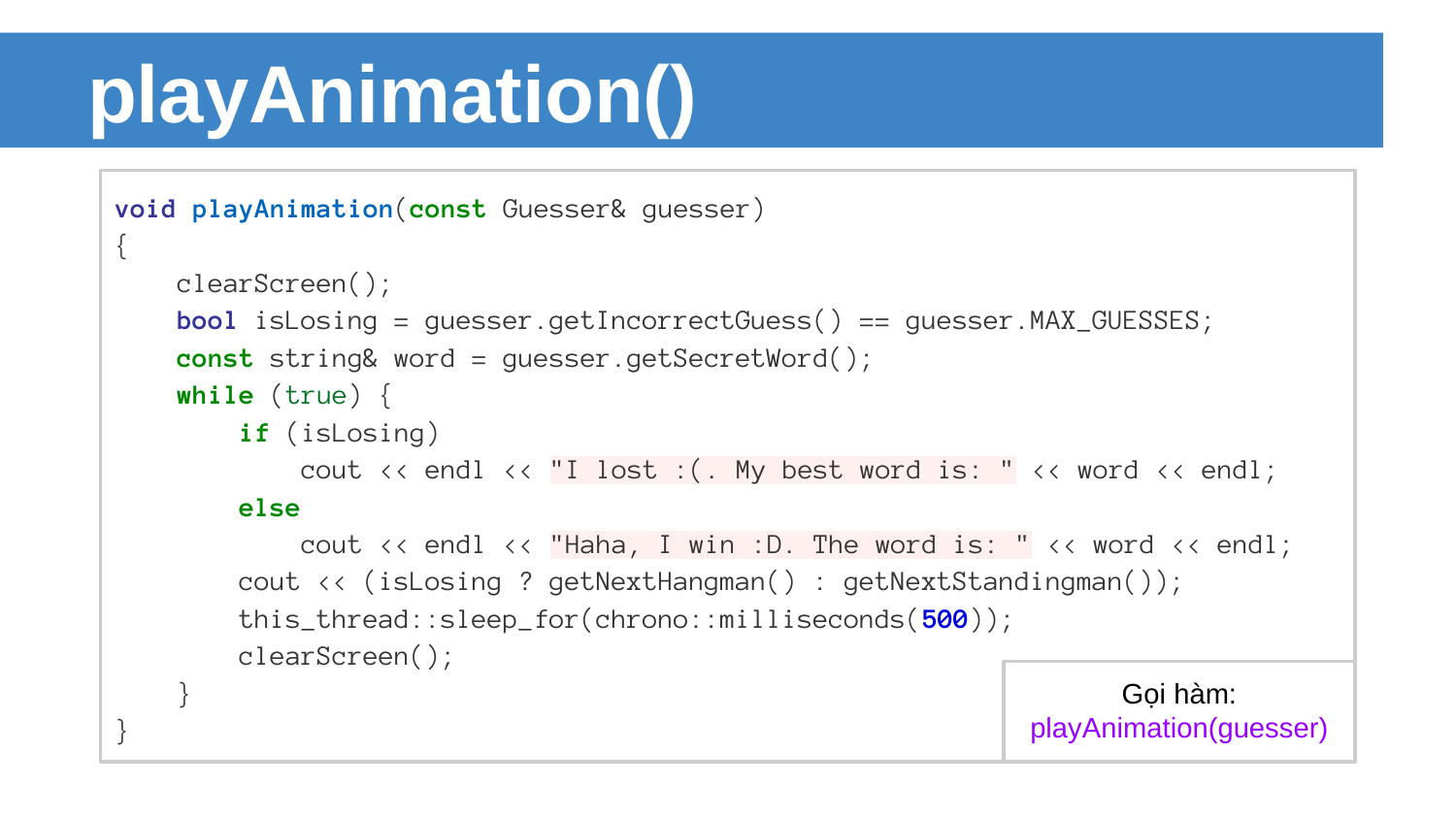

# playAnimation()

void playAnimation(const Guesser& guesser)
{
    clearScreen();
    bool isLosing = guesser.getIncorrectGuess() == guesser.MAX_GUESSES;
    const string& word = guesser.getSecretWord();
    while (true) {
        if (isLosing)
            cout << endl << "I lost :(. My best word is: " << word << endl;
        else
            cout << endl << "Haha, I win :D. The word is: " << word << endl;
        cout << (isLosing ? getNextHangman() : getNextStandingman());
        this_thread::sleep_for(chrono::milliseconds(500));
        clearScreen();
    }
}
Gọi hàm:
playAnimation(guesser)